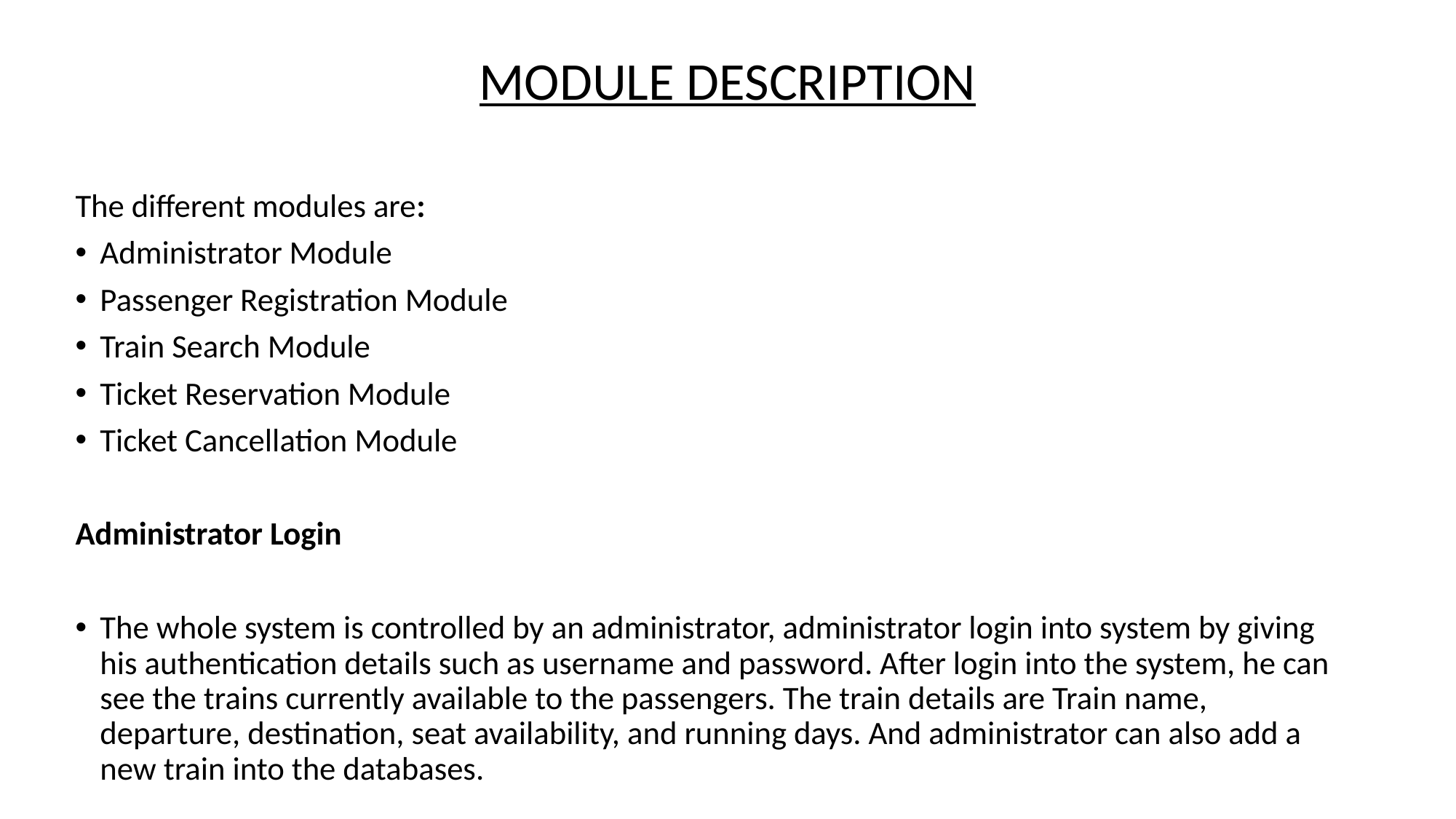

# MODULE DESCRIPTION
The different modules are:
Administrator Module
Passenger Registration Module
Train Search Module
Ticket Reservation Module
Ticket Cancellation Module

Administrator Login

The whole system is controlled by an administrator, administrator login into system by giving his authentication details such as username and password. After login into the system, he can see the trains currently available to the passengers. The train details are Train name, departure, destination, seat availability, and running days. And administrator can also add a new train into the databases.